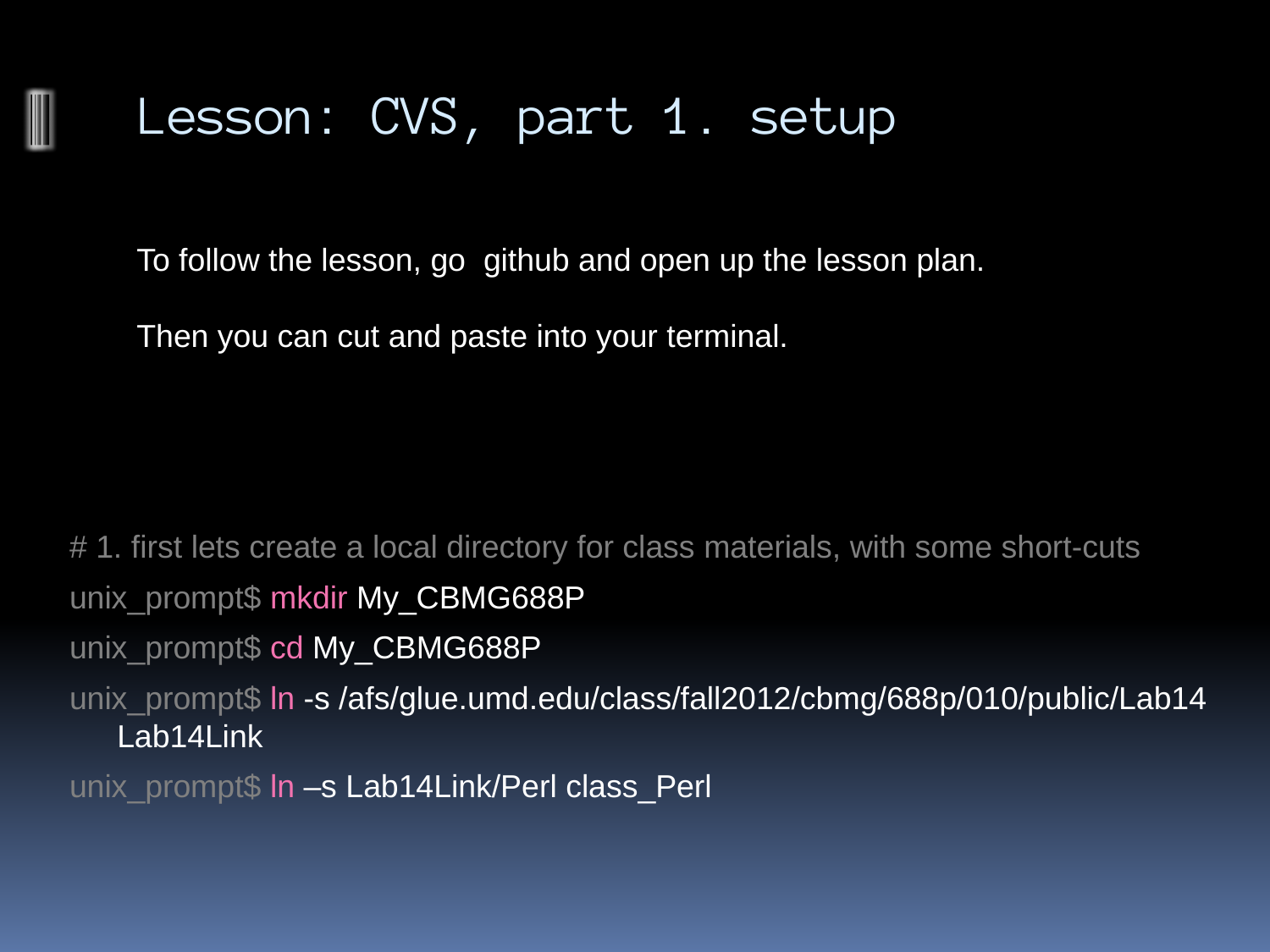

# Lesson: CVS, part 1. setup
To follow the lesson, go  github and open up the lesson plan.

Then you can cut and paste into your terminal.
# 1. first lets create a local directory for class materials, with some short-cuts
unix_prompt$ mkdir My_CBMG688P
unix_prompt$ cd My_CBMG688P
unix_prompt$ ln -s /afs/glue.umd.edu/class/fall2012/cbmg/688p/010/public/Lab14 Lab14Link
unix_prompt$ ln –s Lab14Link/Perl class_Perl